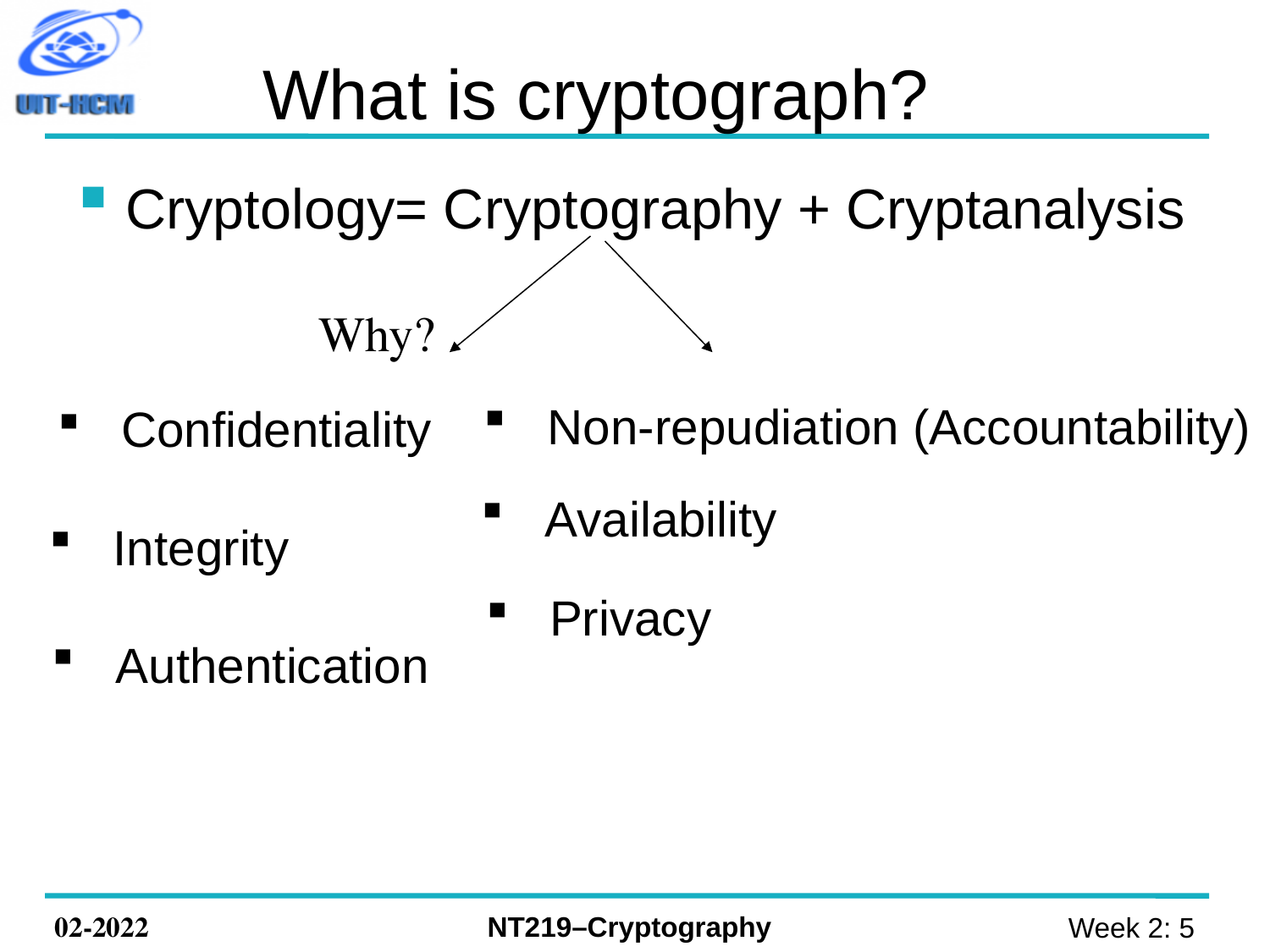

# What is cryptograph?
Cryptology= Cryptography + Cryptanalysis
Why?
Non-repudiation (Accountability)
Confidentiality
Availability
Integrity
Privacy
Authentication